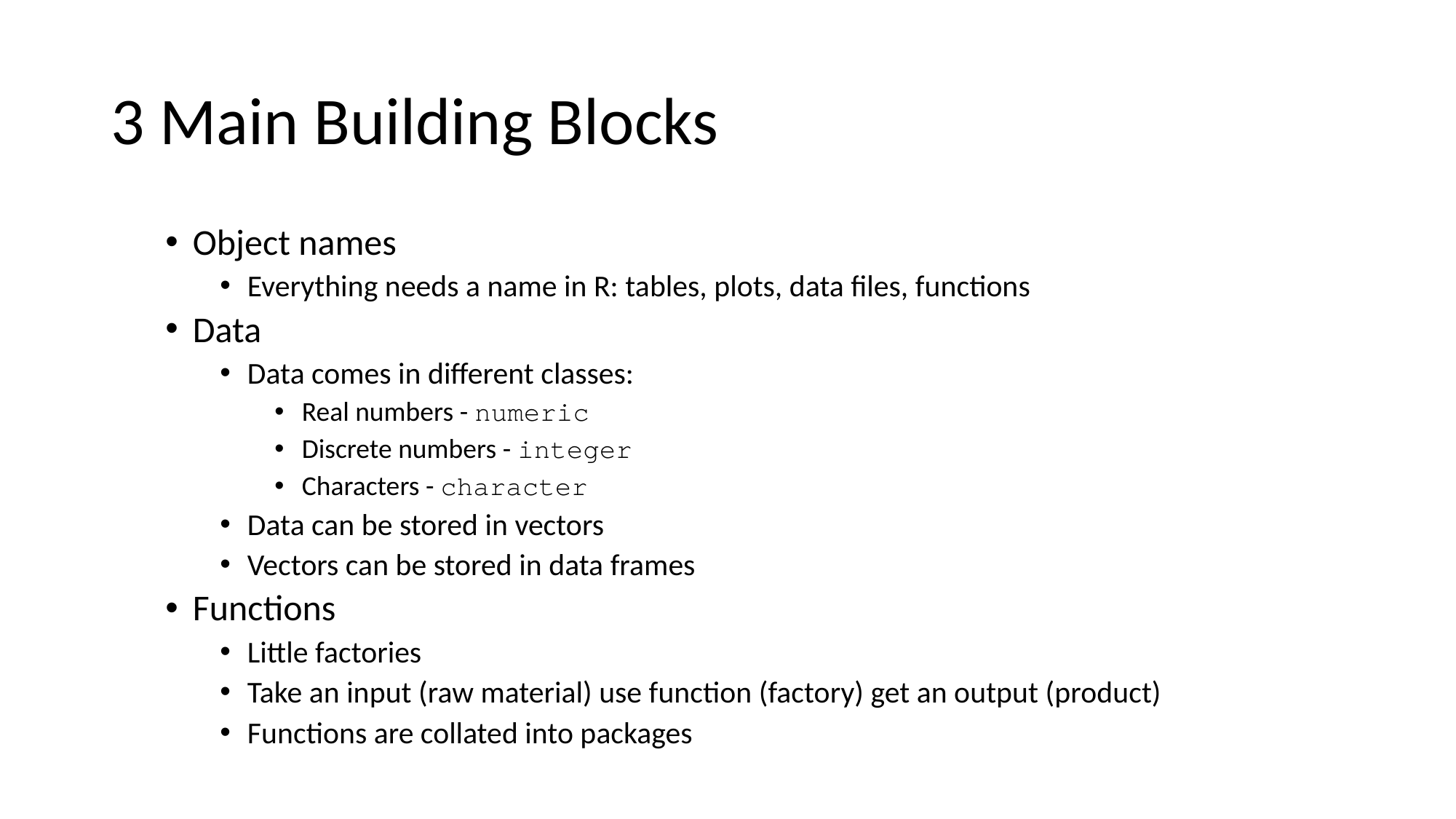

# 3 Main Building Blocks
Object names
Everything needs a name in R: tables, plots, data files, functions
Data
Data comes in different classes:
Real numbers - numeric
Discrete numbers - integer
Characters - character
Data can be stored in vectors
Vectors can be stored in data frames
Functions
Little factories
Take an input (raw material) use function (factory) get an output (product)
Functions are collated into packages